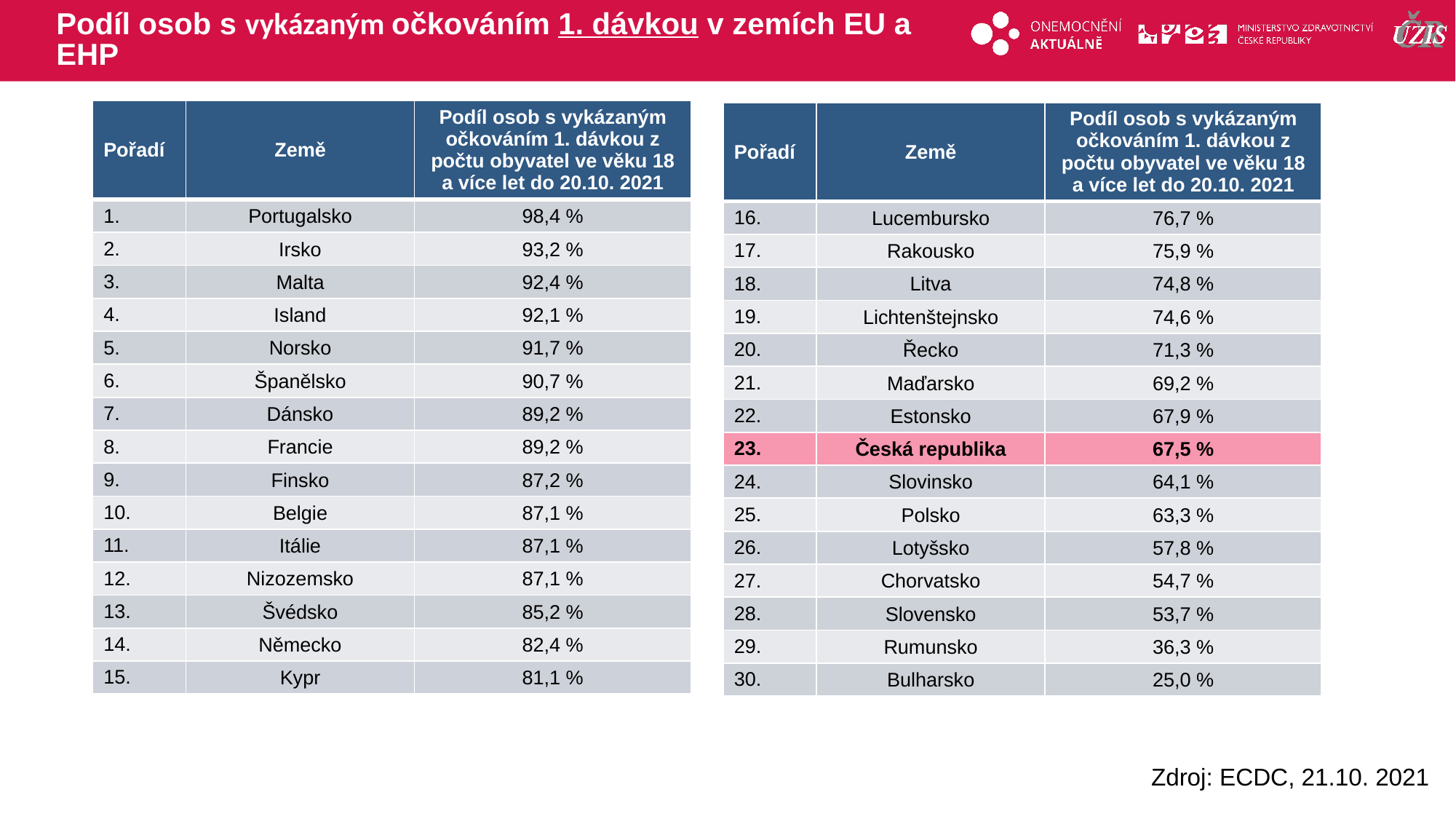

# Podíl osob s vykázaným očkováním 1. dávkou v zemích EU a EHP
| Pořadí | Země | Podíl osob s vykázaným očkováním 1. dávkou z počtu obyvatel ve věku 18 a více let do 20.10. 2021 |
| --- | --- | --- |
| 1. | Portugalsko | 98,4 % |
| 2. | Irsko | 93,2 % |
| 3. | Malta | 92,4 % |
| 4. | Island | 92,1 % |
| 5. | Norsko | 91,7 % |
| 6. | Španělsko | 90,7 % |
| 7. | Dánsko | 89,2 % |
| 8. | Francie | 89,2 % |
| 9. | Finsko | 87,2 % |
| 10. | Belgie | 87,1 % |
| 11. | Itálie | 87,1 % |
| 12. | Nizozemsko | 87,1 % |
| 13. | Švédsko | 85,2 % |
| 14. | Německo | 82,4 % |
| 15. | Kypr | 81,1 % |
| Pořadí | Země | Podíl osob s vykázaným očkováním 1. dávkou z počtu obyvatel ve věku 18 a více let do 20.10. 2021 |
| --- | --- | --- |
| 16. | Lucembursko | 76,7 % |
| 17. | Rakousko | 75,9 % |
| 18. | Litva | 74,8 % |
| 19. | Lichtenštejnsko | 74,6 % |
| 20. | Řecko | 71,3 % |
| 21. | Maďarsko | 69,2 % |
| 22. | Estonsko | 67,9 % |
| 23. | Česká republika | 67,5 % |
| 24. | Slovinsko | 64,1 % |
| 25. | Polsko | 63,3 % |
| 26. | Lotyšsko | 57,8 % |
| 27. | Chorvatsko | 54,7 % |
| 28. | Slovensko | 53,7 % |
| 29. | Rumunsko | 36,3 % |
| 30. | Bulharsko | 25,0 % |
Zdroj: ECDC, 21.10. 2021